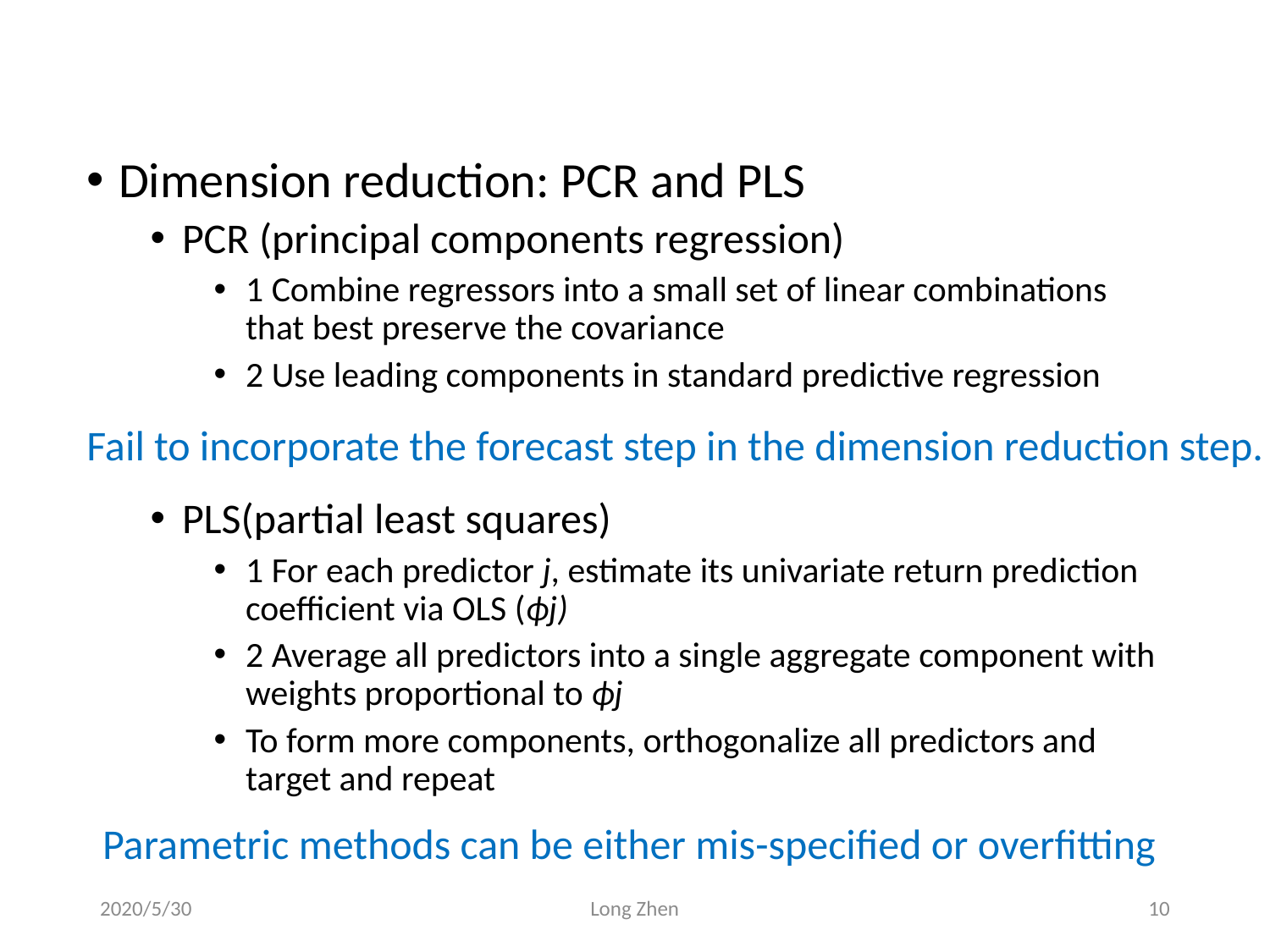

Dimension reduction: PCR and PLS
PCR (principal components regression)
1 Combine regressors into a small set of linear combinations that best preserve the covariance
2 Use leading components in standard predictive regression

PLS(partial least squares)
1 For each predictor j, estimate its univariate return prediction coefficient via OLS (ϕj)
2 Average all predictors into a single aggregate component with weights proportional to ϕj
To form more components, orthogonalize all predictors and target and repeat

Fail to incorporate the forecast step in the dimension reduction step.
Parametric methods can be either mis-specified or overfitting
2020/5/30
Long Zhen
10